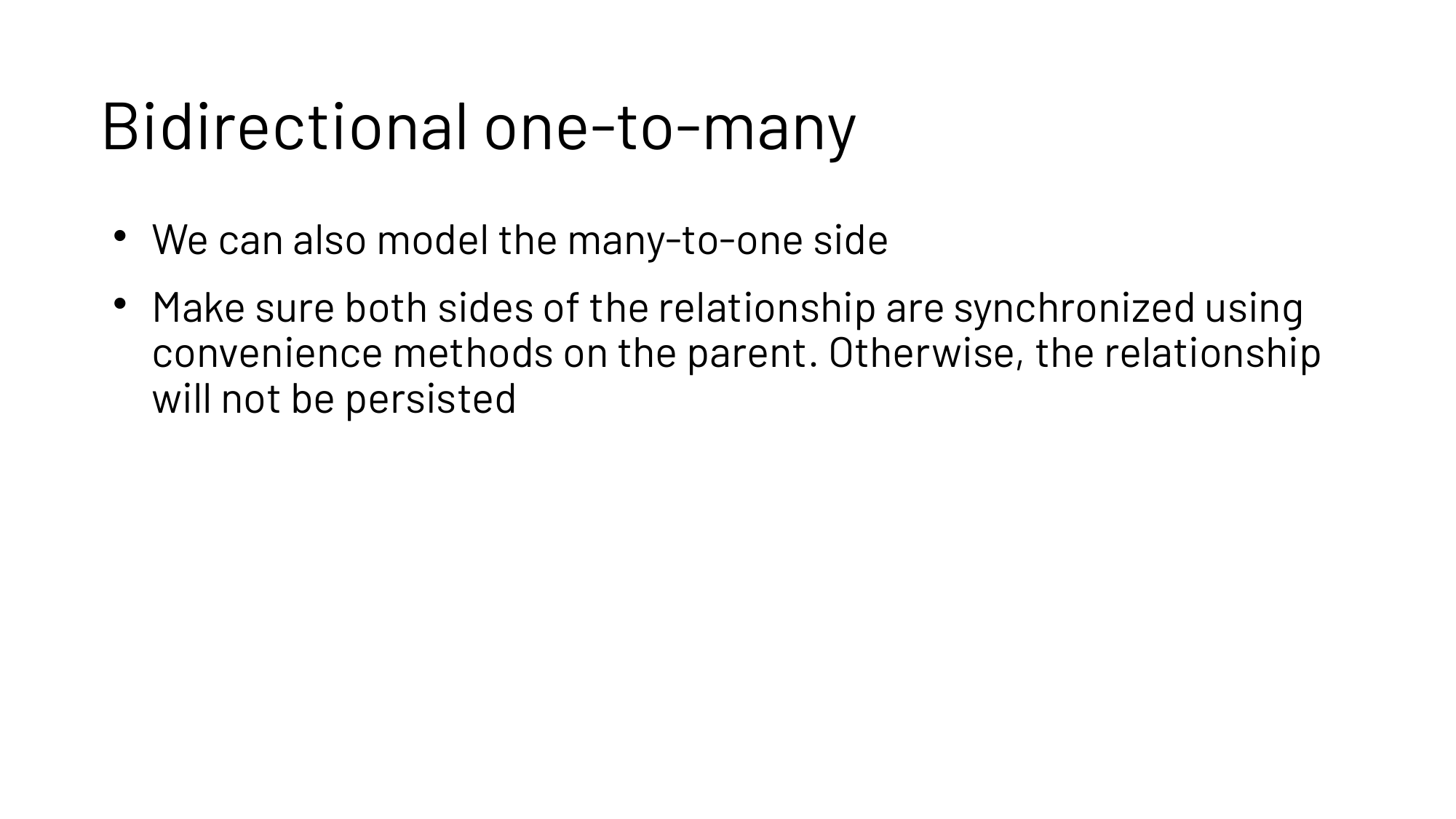

# Bidirectional one-to-many
We can also model the many-to-one side
Make sure both sides of the relationship are synchronized using convenience methods on the parent. Otherwise, the relationship will not be persisted